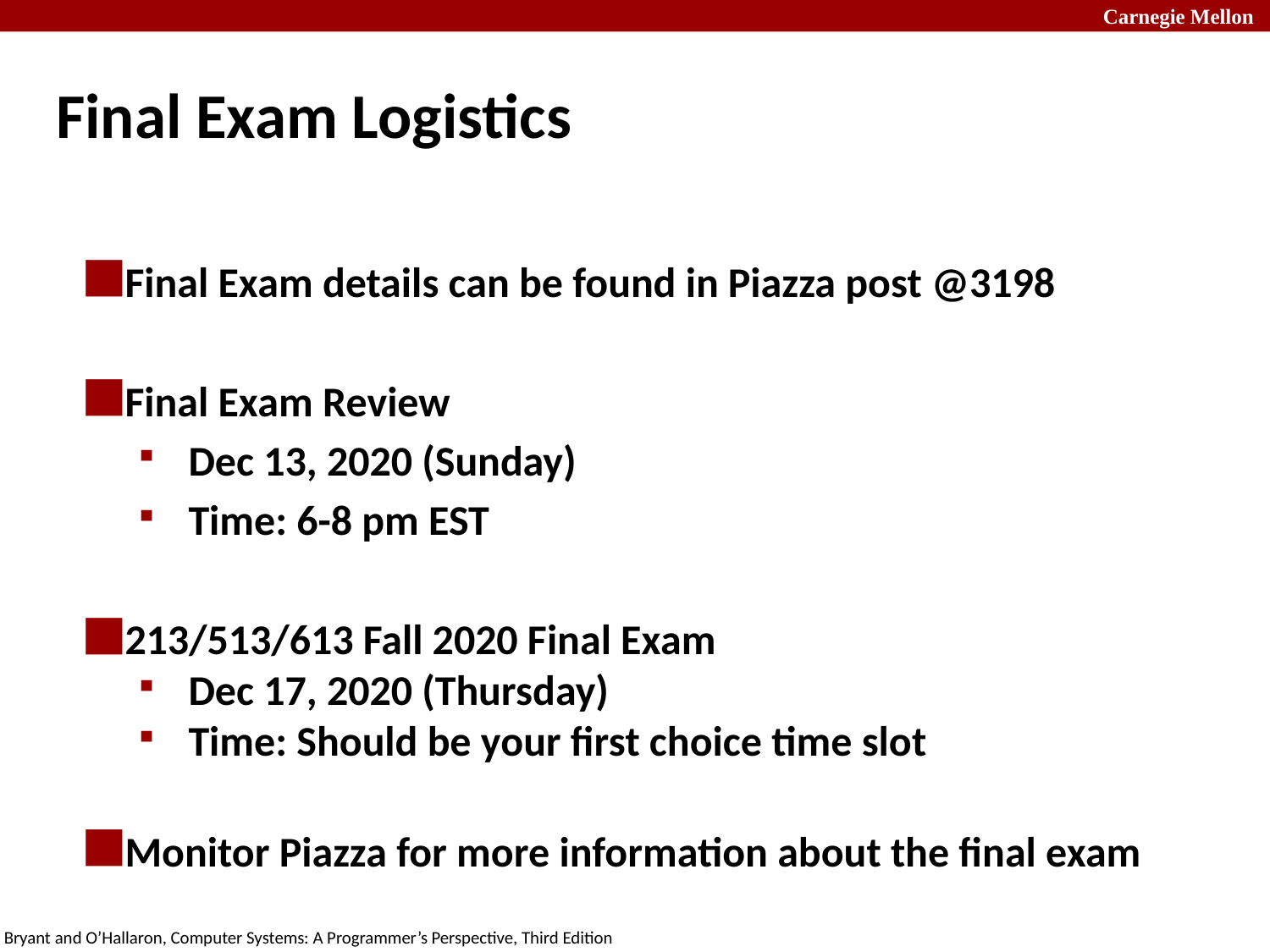

# Final Exam Logistics

Final Exam details can be found in Piazza post @3198

Final Exam Review
Dec 13, 2020 (Sunday)
Time: 6-8 pm EST

213/513/613 Fall 2020 Final Exam
Dec 17, 2020 (Thursday)
Time: Should be your first choice time slot

Monitor Piazza for more information about the final exam